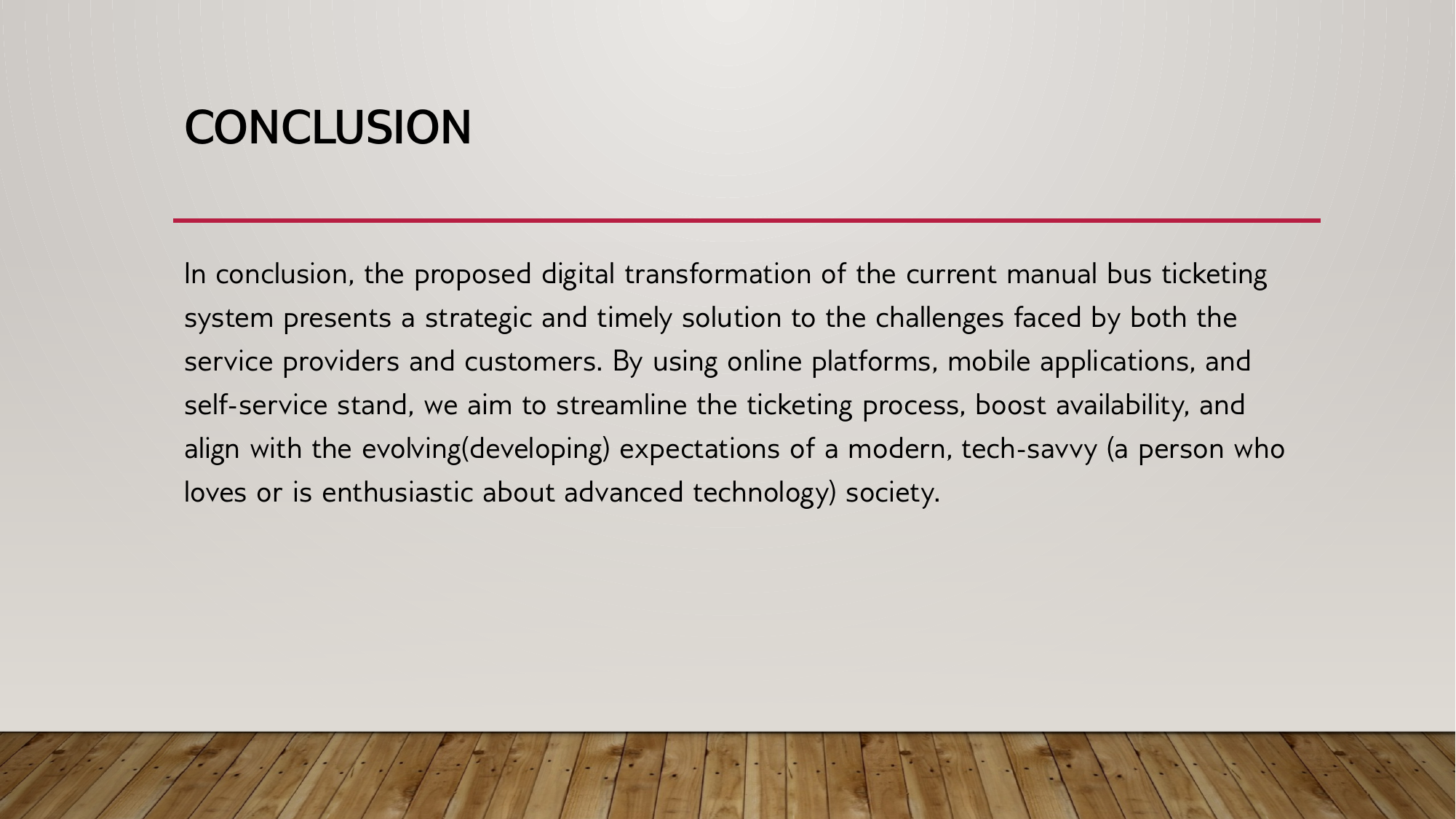

# Conclusion
In conclusion, the proposed digital transformation of the current manual bus ticketing system presents a strategic and timely solution to the challenges faced by both the service providers and customers. By using online platforms, mobile applications, and self-service stand, we aim to streamline the ticketing process, boost availability, and align with the evolving(developing) expectations of a modern, tech-savvy (a person who loves or is enthusiastic about advanced technology) society.